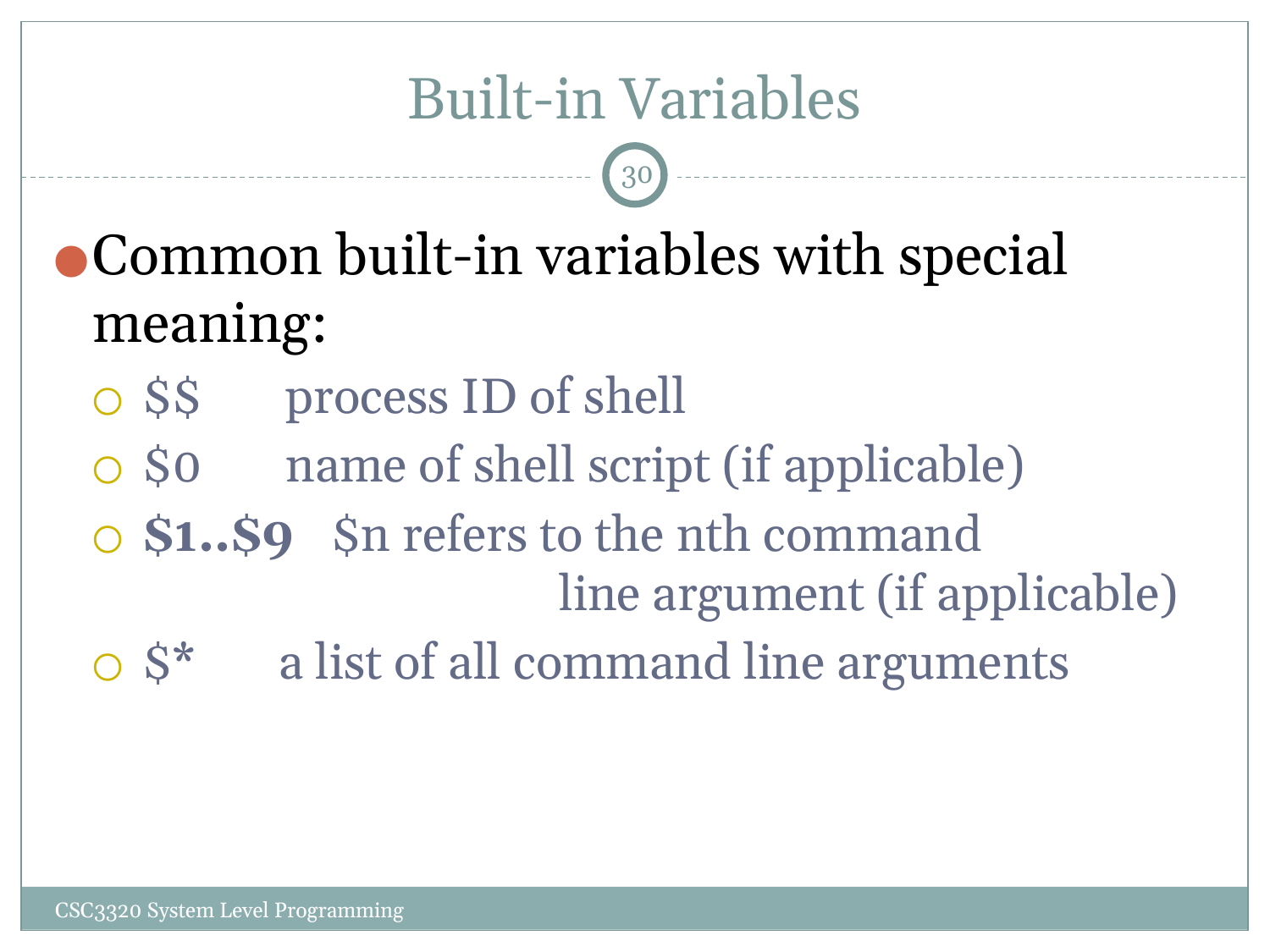

# Built-in Variables
30
Common built-in variables with special meaning:
 $$       process ID of shell
 $0       name of shell script (if applicable)‏
 $1..$9   $n refers to the nth command                               		    line argument (if applicable)‏
 $*       a list of all command line arguments
CSC3320 System Level Programming